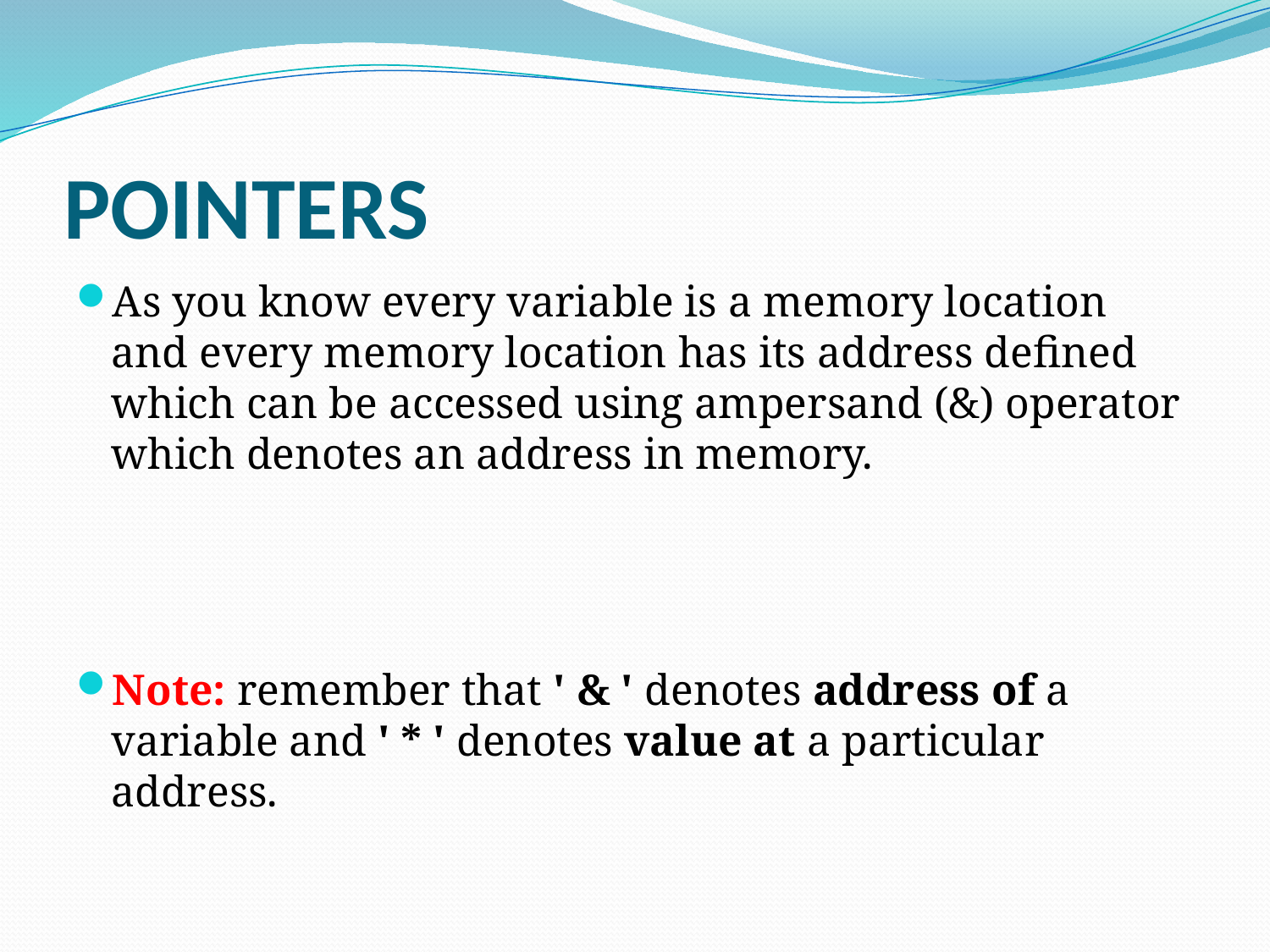

# POINTERS
As you know every variable is a memory location and every memory location has its address defined which can be accessed using ampersand (&) operator which denotes an address in memory.

Note: remember that ' & ' denotes address of a variable and ' * ' denotes value at a particular address.